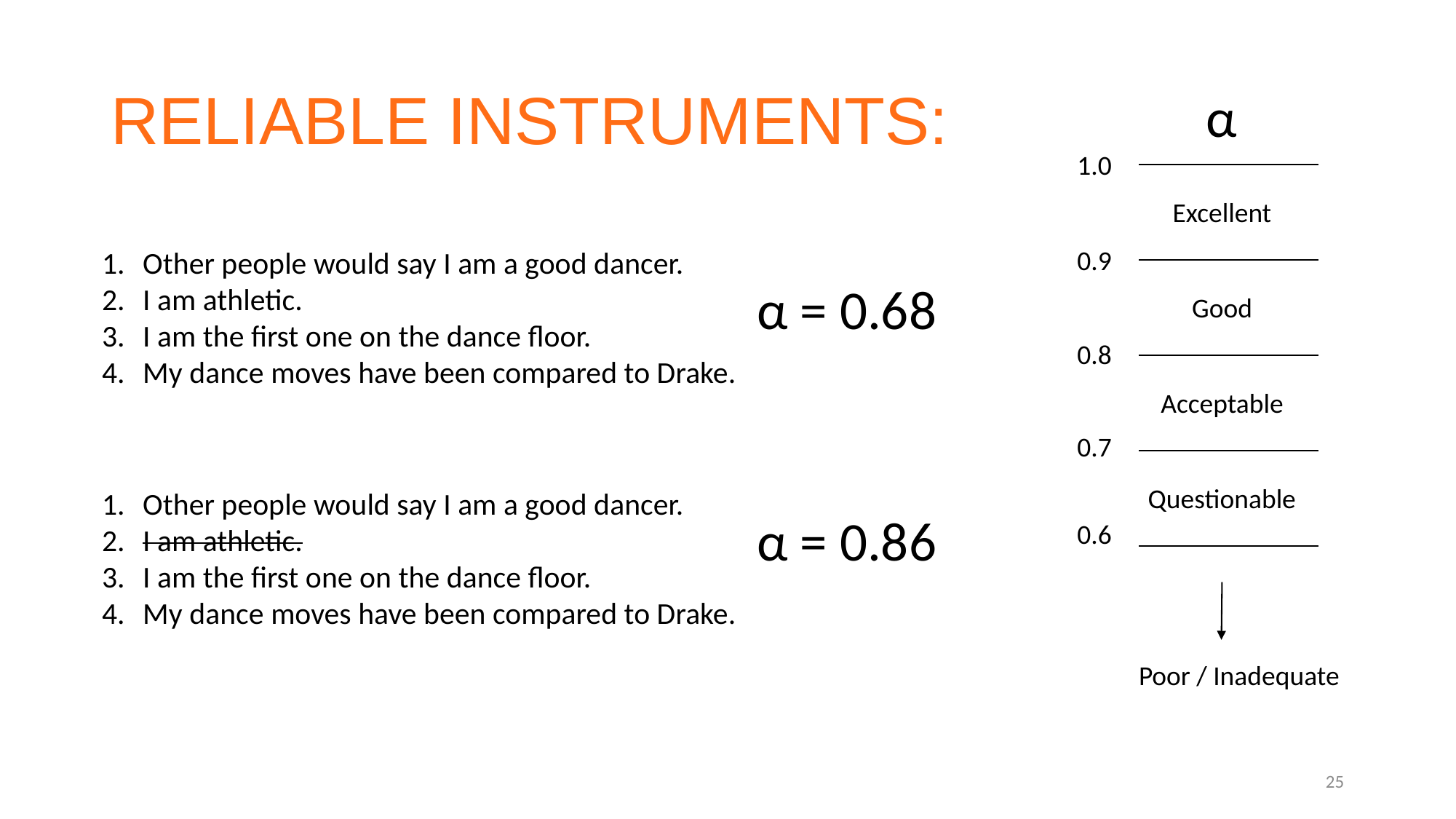

# reliable instruments:
α
1.0
Excellent

Other people would say I am a good dancer.
I am athletic.
I am the first one on the dance floor.
My dance moves have been compared to Drake.

0.9
α = 0.68
Good
0.8
Acceptable
0.7

Other people would say I am a good dancer.
I am athletic.
I am the first one on the dance floor.
My dance moves have been compared to Drake.

Questionable
α = 0.86
0.6
Poor / Inadequate
25